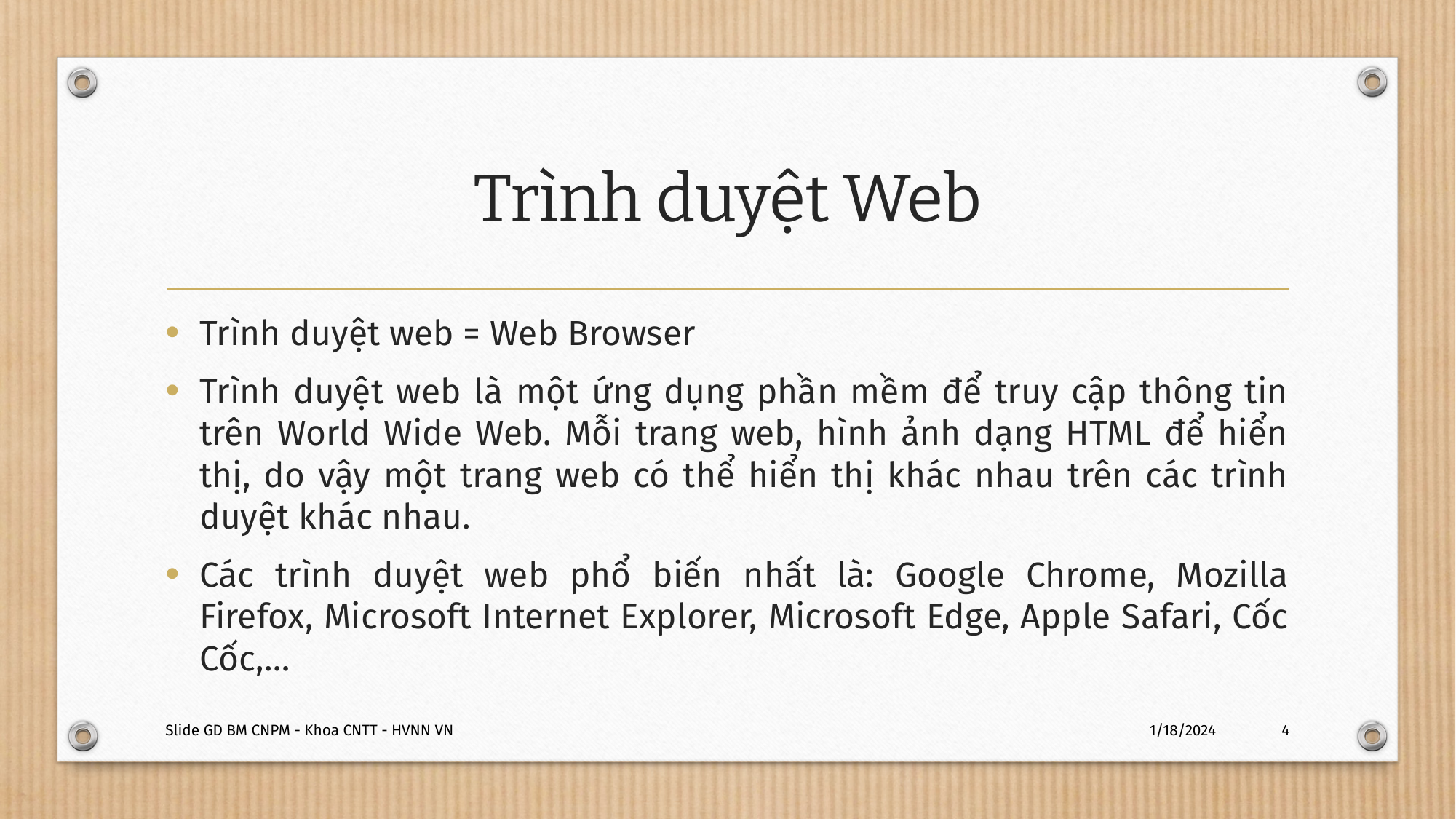

# Trình duyệt Web
Trình duyệt web = Web Browser
Trình duyệt web là một ứng dụng phần mềm để truy cập thông tin trên World Wide Web. Mỗi trang web, hình ảnh dạng HTML để hiển thị, do vậy một trang web có thể hiển thị khác nhau trên các trình duyệt khác nhau.
Các trình duyệt web phổ biến nhất là: Google Chrome, Mozilla Firefox, Microsoft Internet Explorer, Microsoft Edge, Apple Safari, Cốc Cốc,…

Slide GD BM CNPM - Khoa CNTT - HVNN VN
1/18/2024
4